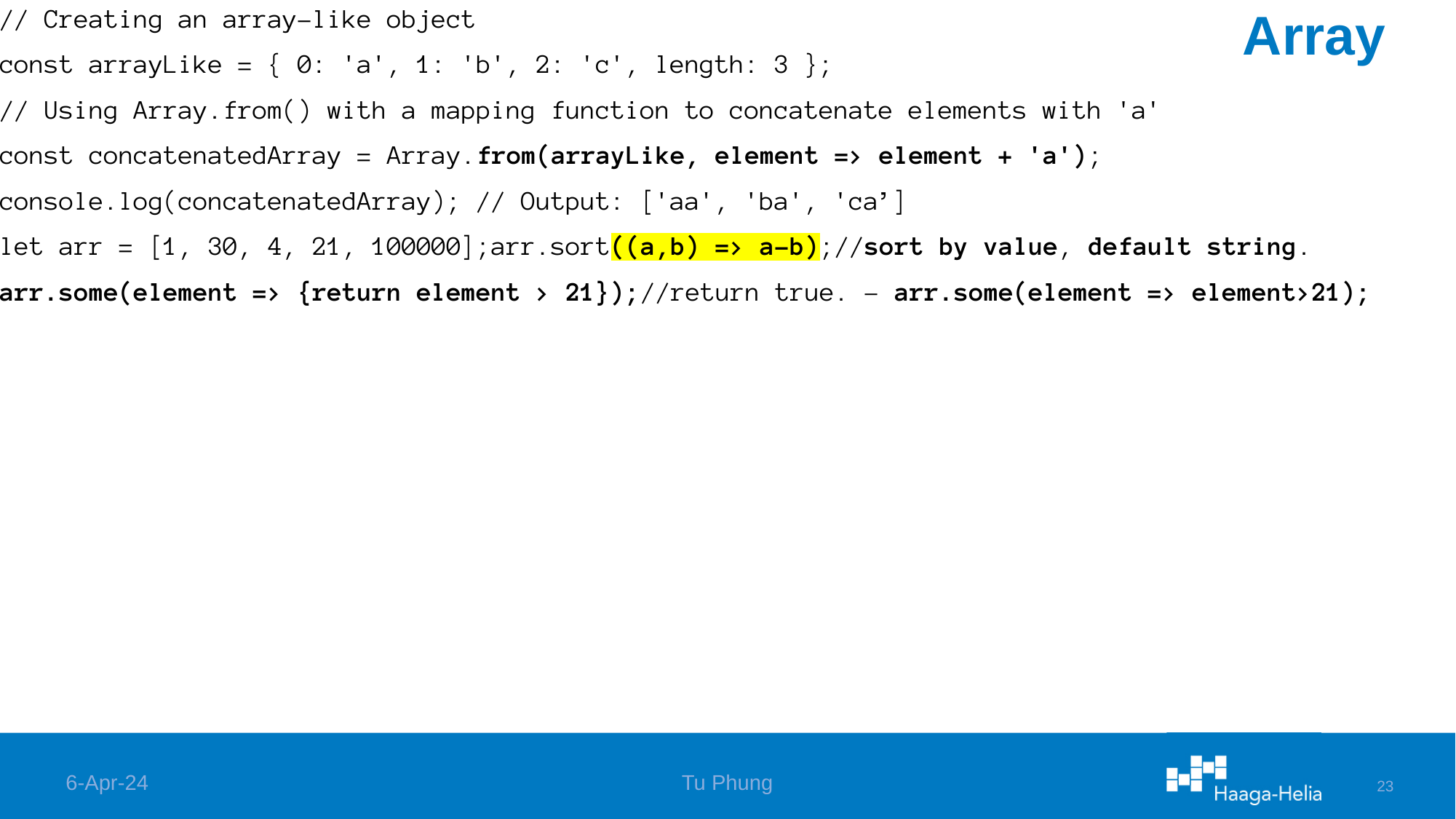

// Creating an array-like object
const arrayLike = { 0: 'a', 1: 'b', 2: 'c', length: 3 };
// Using Array.from() with a mapping function to concatenate elements with 'a'
const concatenatedArray = Array.from(arrayLike, element => element + 'a');
console.log(concatenatedArray); // Output: ['aa', 'ba', 'ca’]
let arr = [1, 30, 4, 21, 100000];arr.sort((a,b) => a-b);//sort by value, default string.
arr.some(element => {return element > 21});//return true. – arr.some(element => element>21);

# Array
6-Apr-24
Tu Phung
23